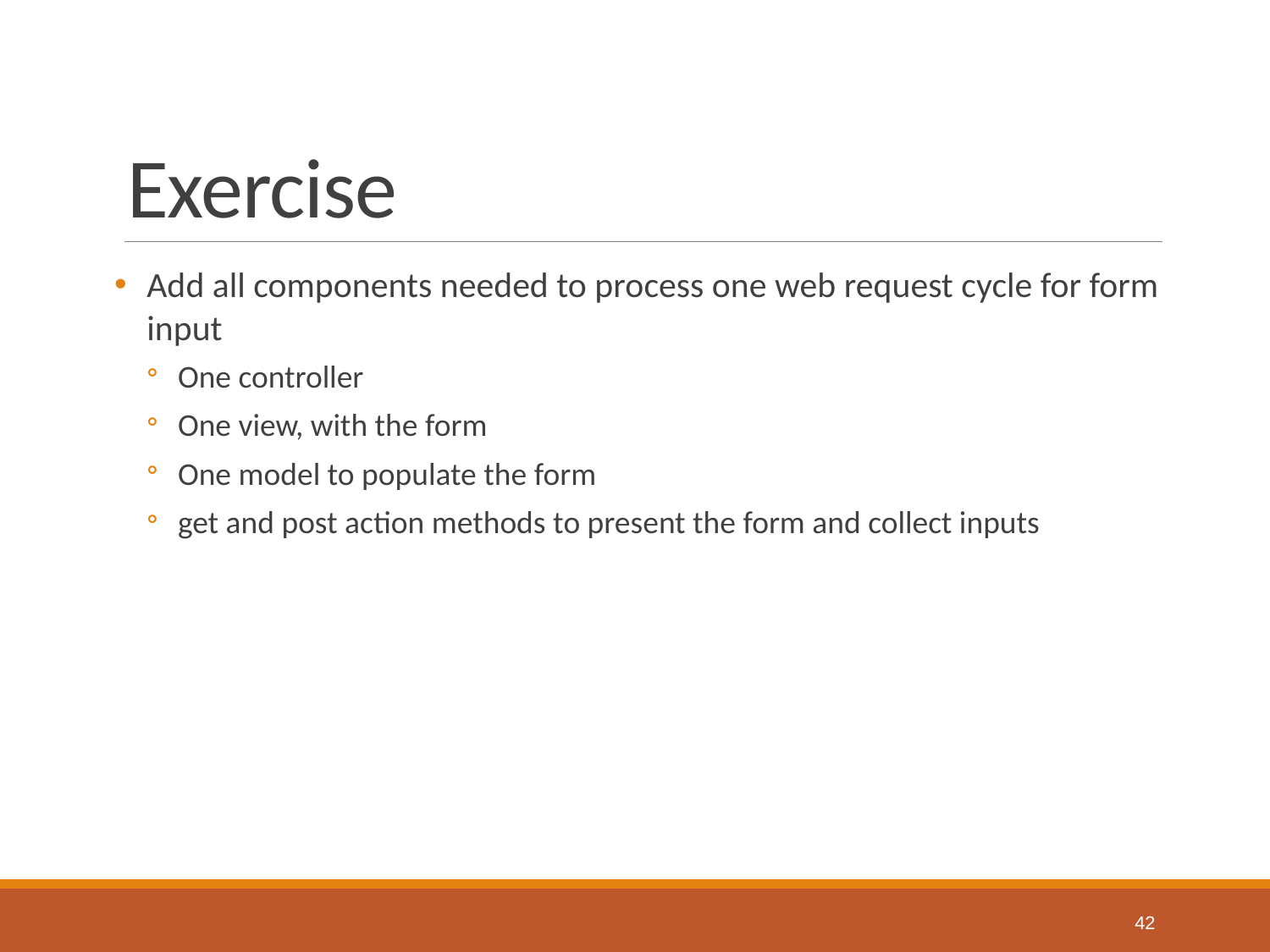

# Exercise
Add all components needed to process one web request cycle for form input
One controller
One view, with the form
One model to populate the form
get and post action methods to present the form and collect inputs
42